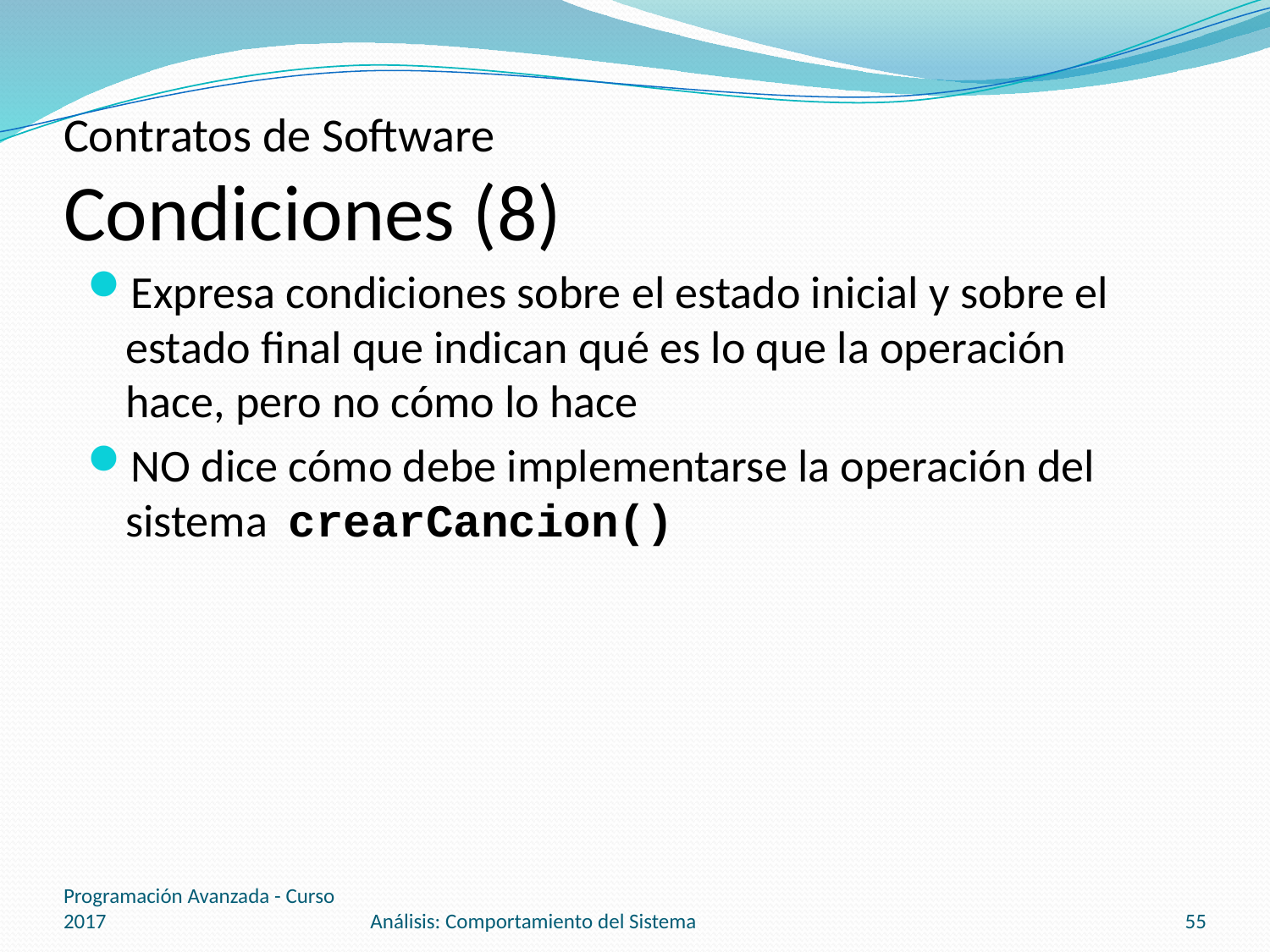

# Contratos de Software Condiciones (8)
Expresa condiciones sobre el estado inicial y sobre el estado final que indican qué es lo que la operación hace, pero no cómo lo hace
NO dice cómo debe implementarse la operación del sistema  crearCancion()

Programación Avanzada - Curso 2017
Análisis: Comportamiento del Sistema
55